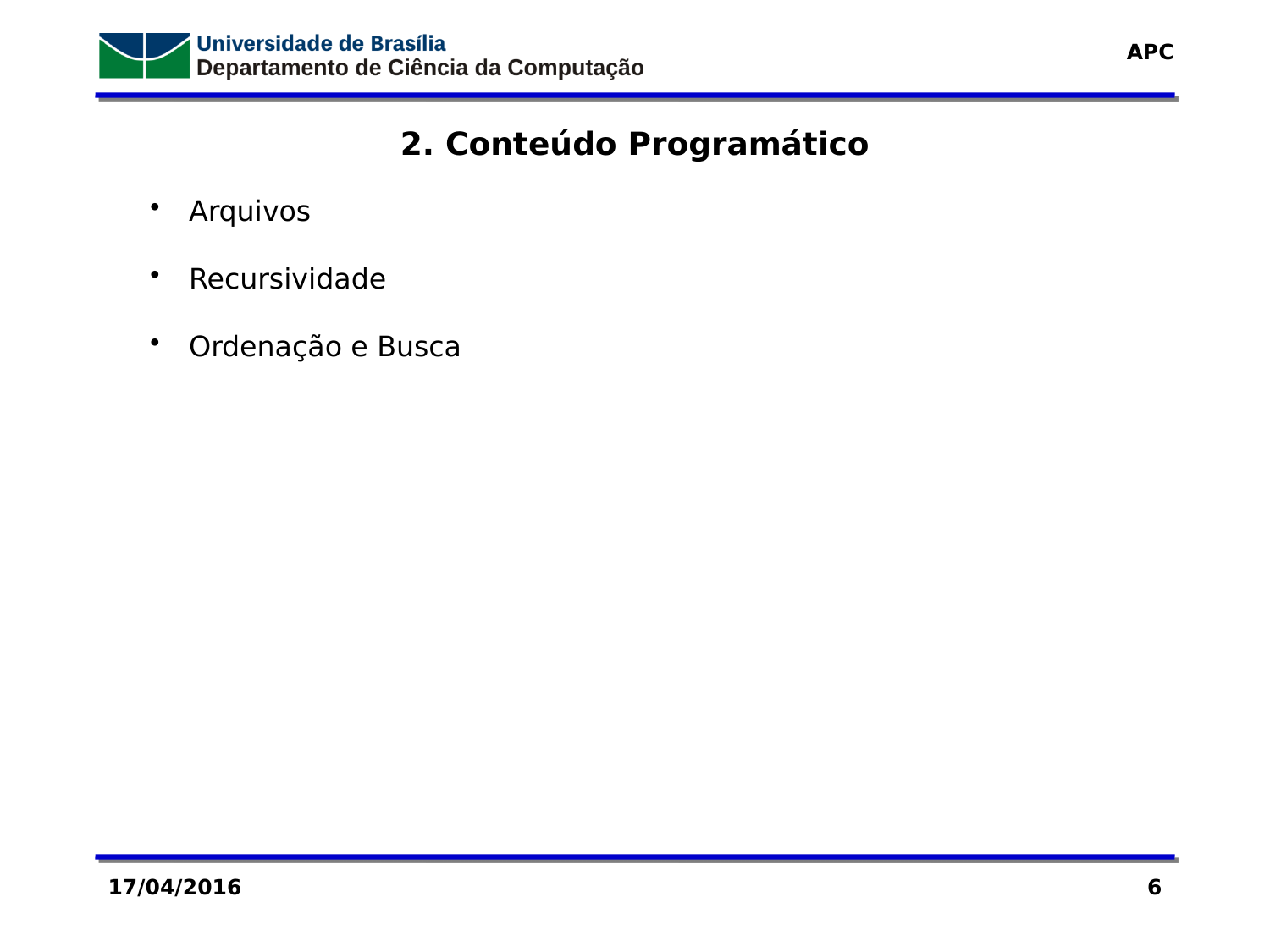

2. Conteúdo Programático
 Arquivos

 Recursividade

 Ordenação e Busca
17/04/2016
6